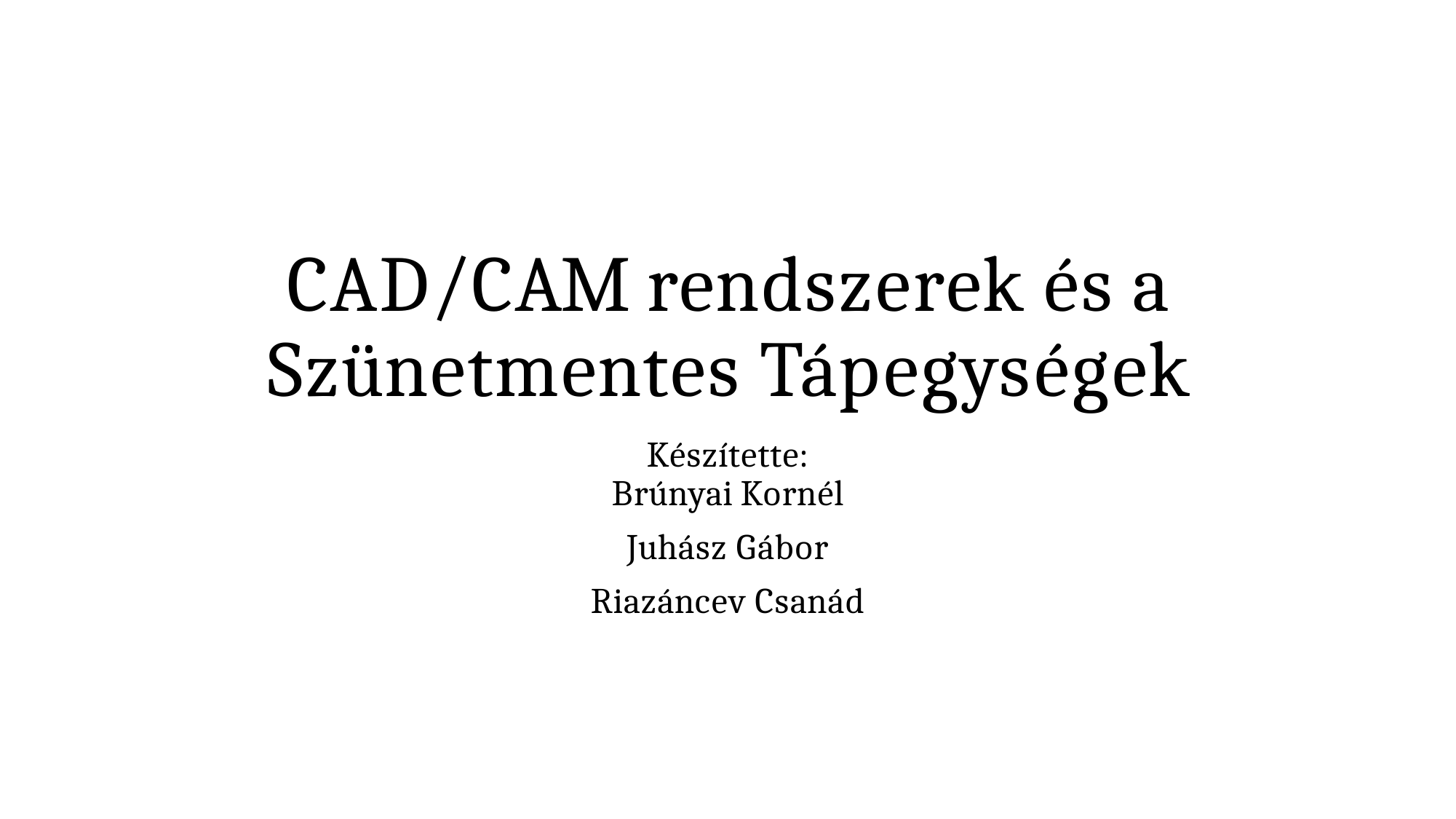

# CAD/CAM rendszerek és a Szünetmentes Tápegységek
Készítette:
Brúnyai Kornél
Juhász Gábor
Riazáncev Csanád